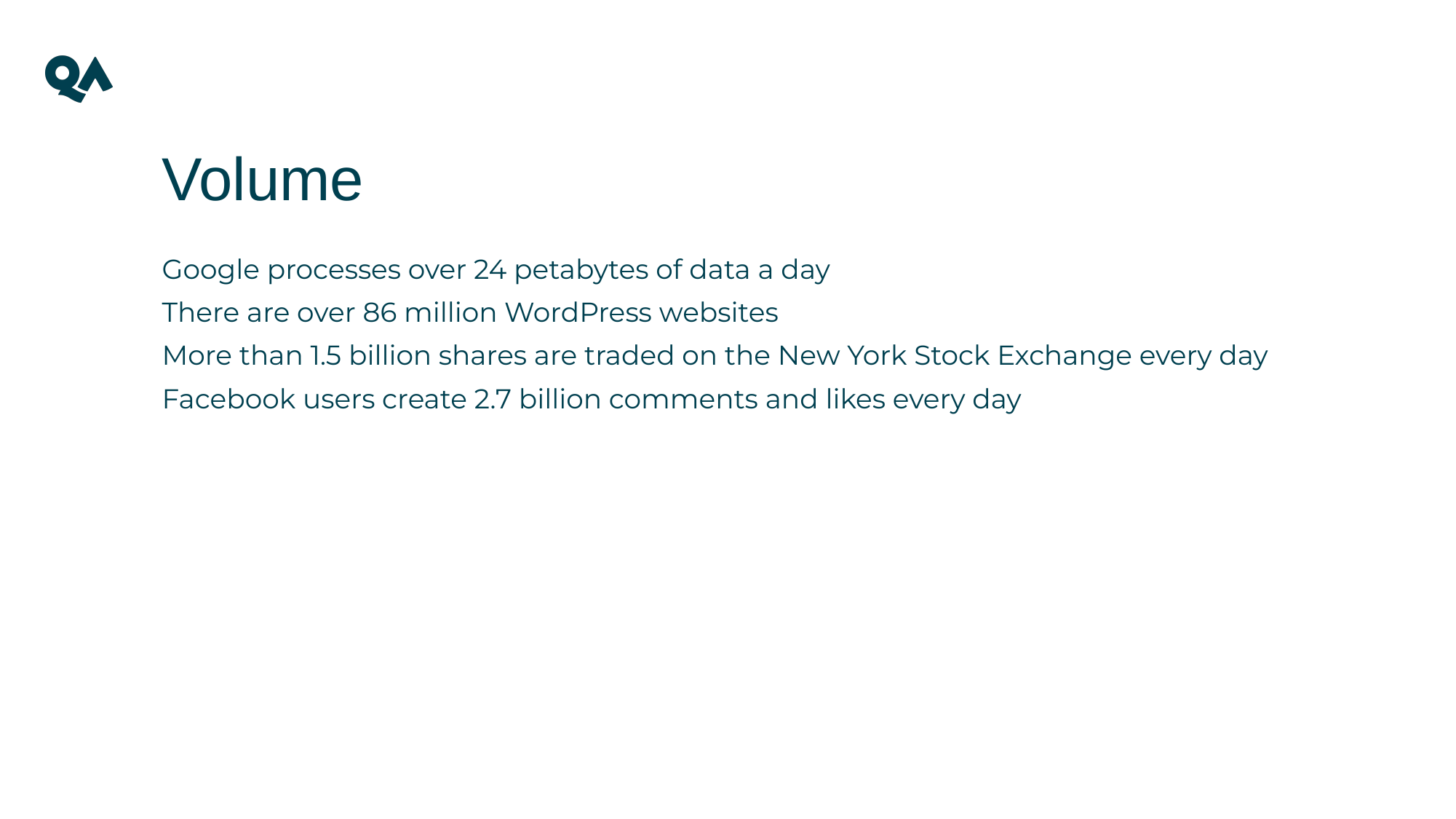

Volume
Google processes over 24 petabytes of data a day
There are over 86 million WordPress websites
More than 1.5 billion shares are traded on the New York Stock Exchange every day
Facebook users create 2.7 billion comments and likes every day